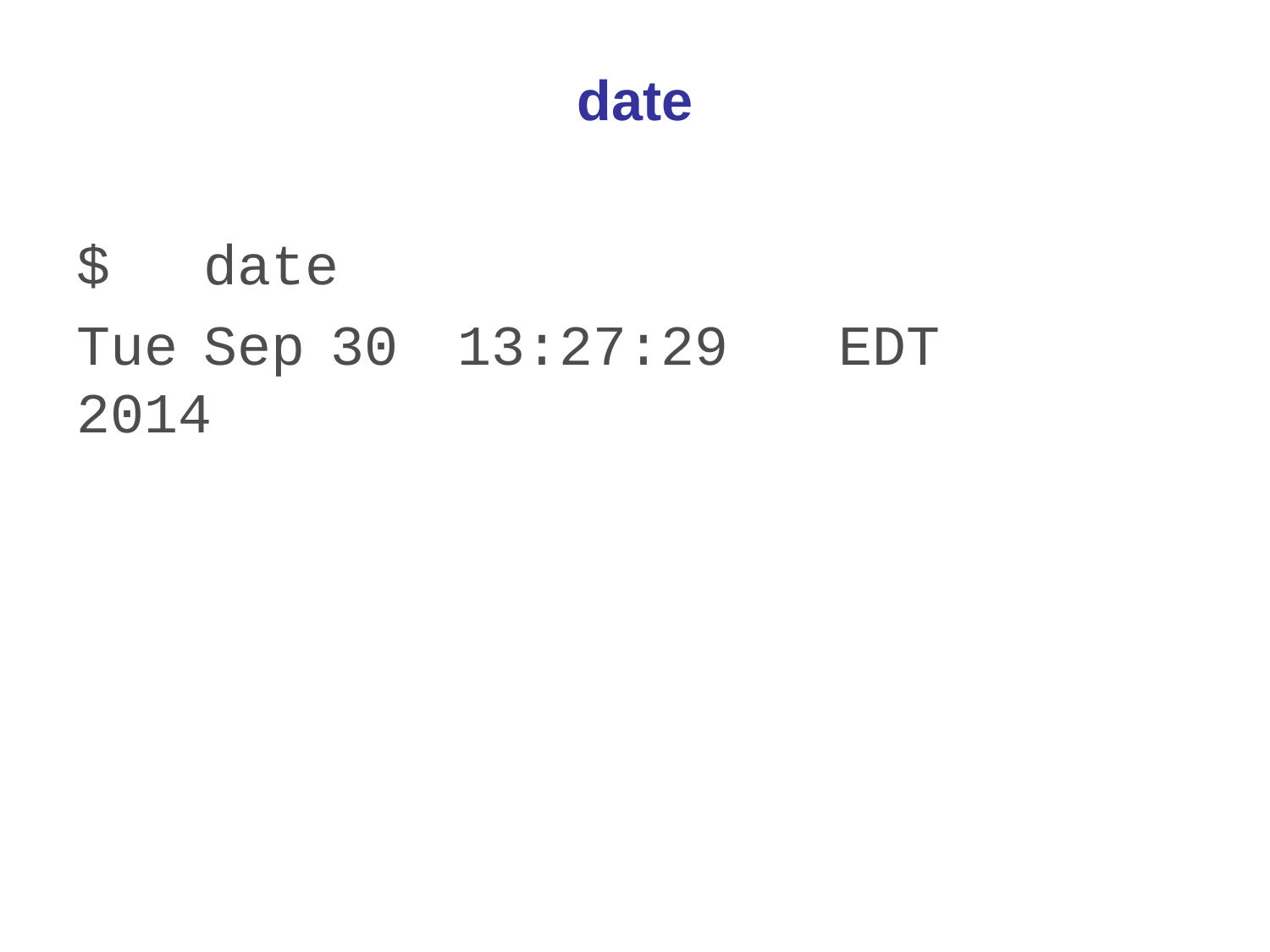

# date
$	date
Tue	Sep	30	13:27:29	EDT	2014